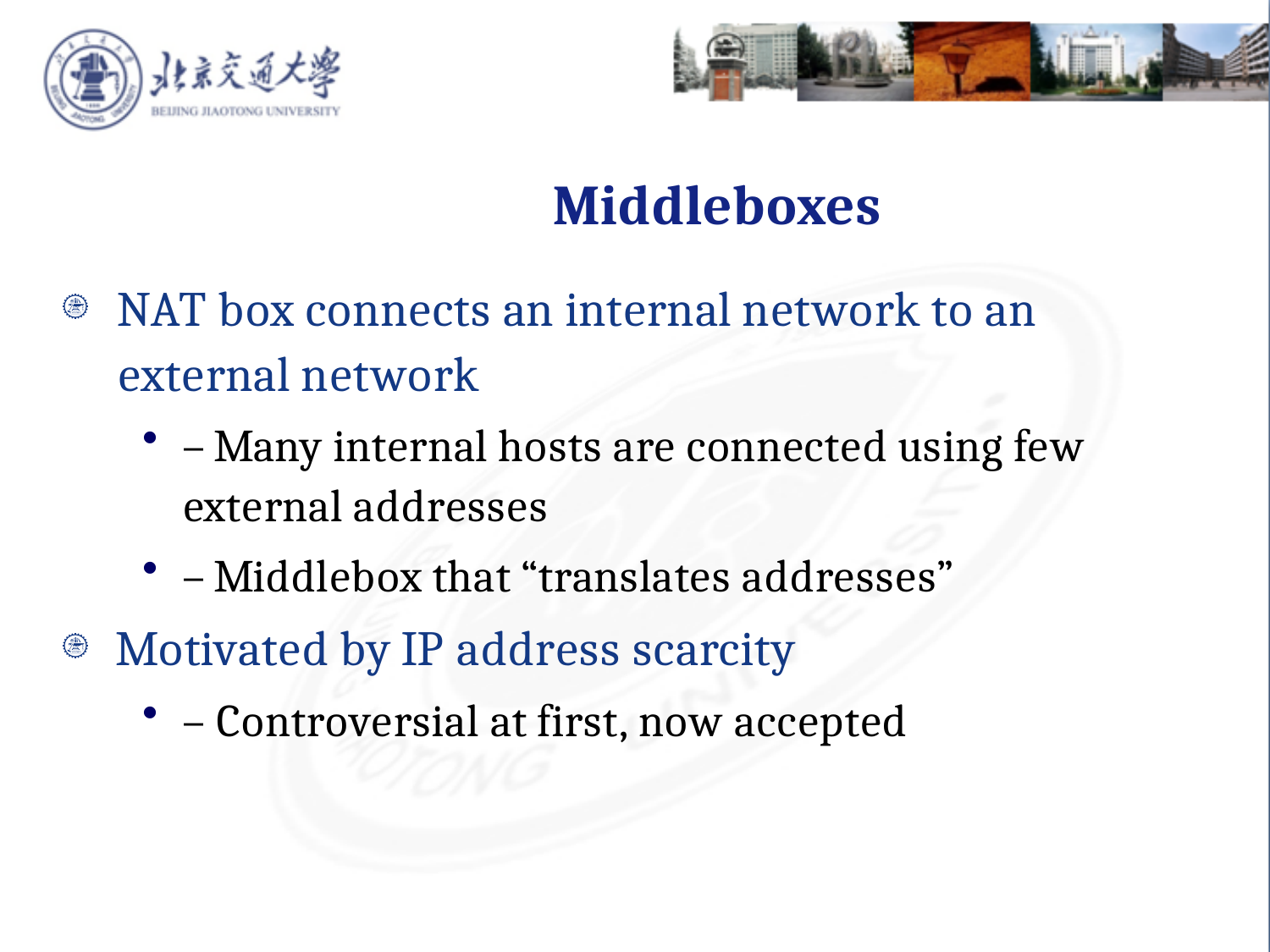

Middleboxes
NAT box connects an internal network to an external network
– Many internal hosts are connected using few external addresses
– Middlebox that “translates addresses”
Motivated by IP address scarcity
– Controversial at first, now accepted